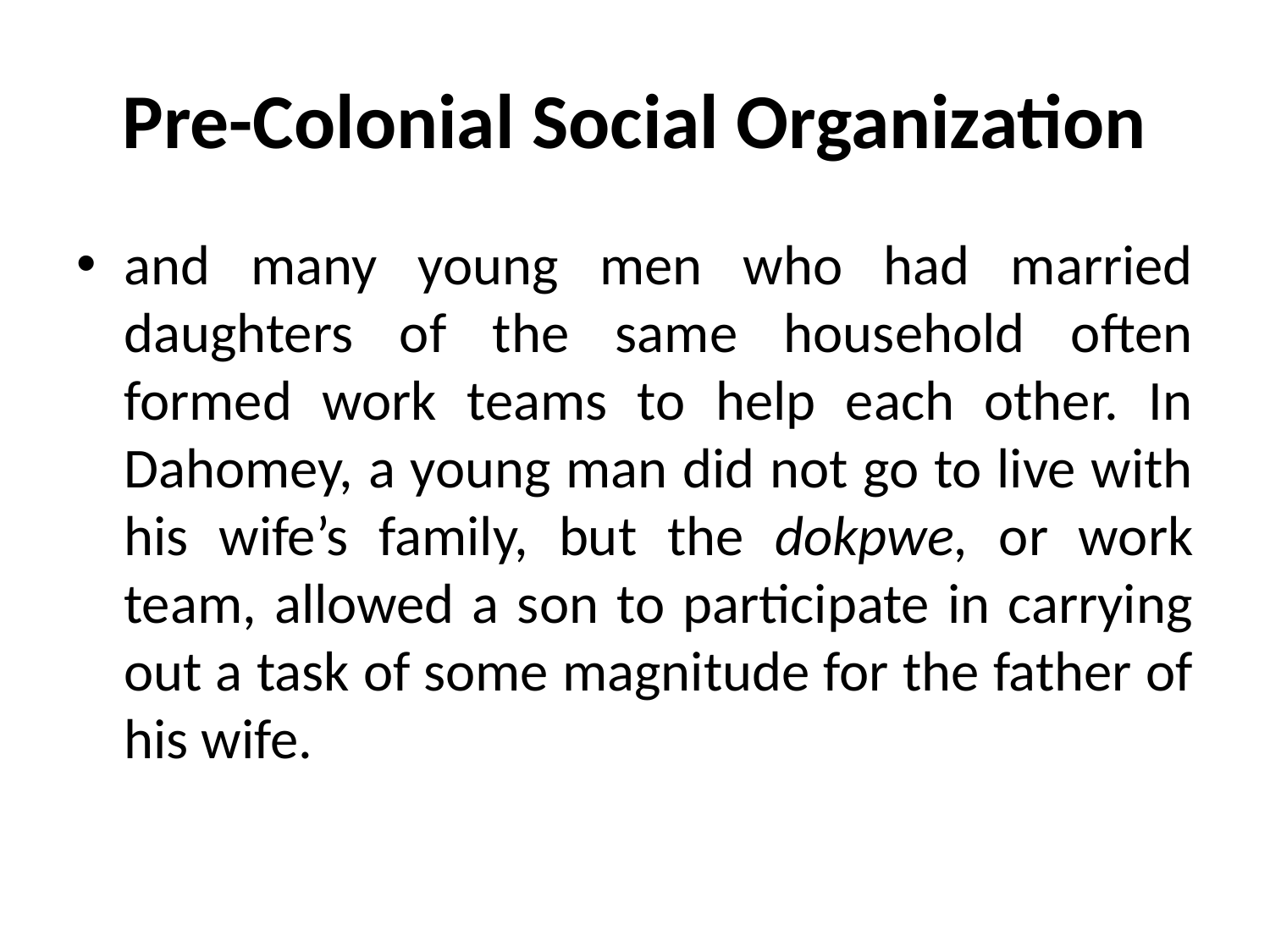

# Pre-Colonial Social Organization
and many young men who had married daughters of the same household often formed work teams to help each other. In Dahomey, a young man did not go to live with his wife’s family, but the dokpwe, or work team, allowed a son to participate in carrying out a task of some magnitude for the father of his wife.